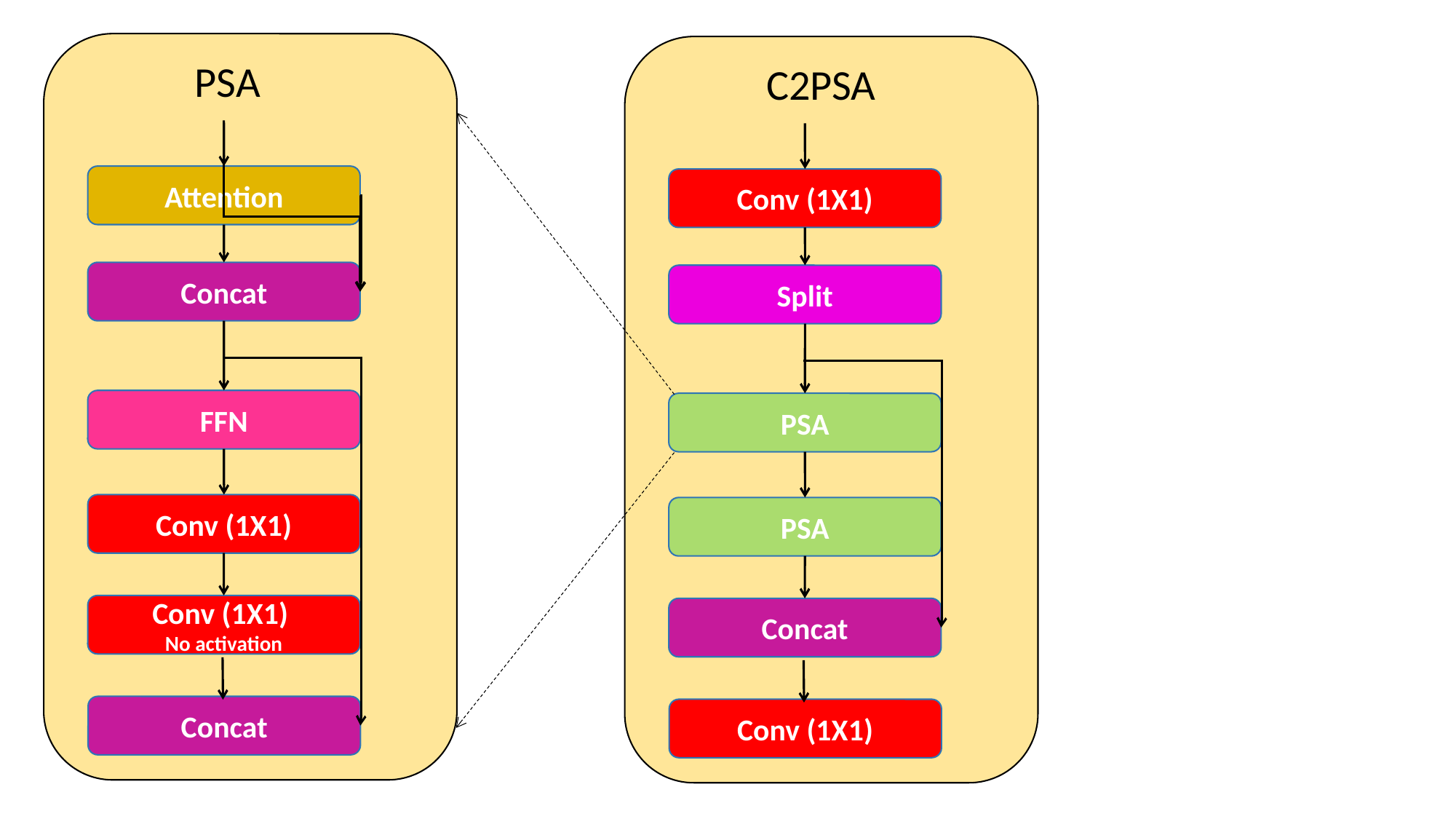

PSA
C2PSA
Attention
Conv (1X1)
Concat
Split
FFN
PSA
Conv (1X1)
PSA
Conv (1X1)
No activation
Concat
Concat
Conv (1X1)